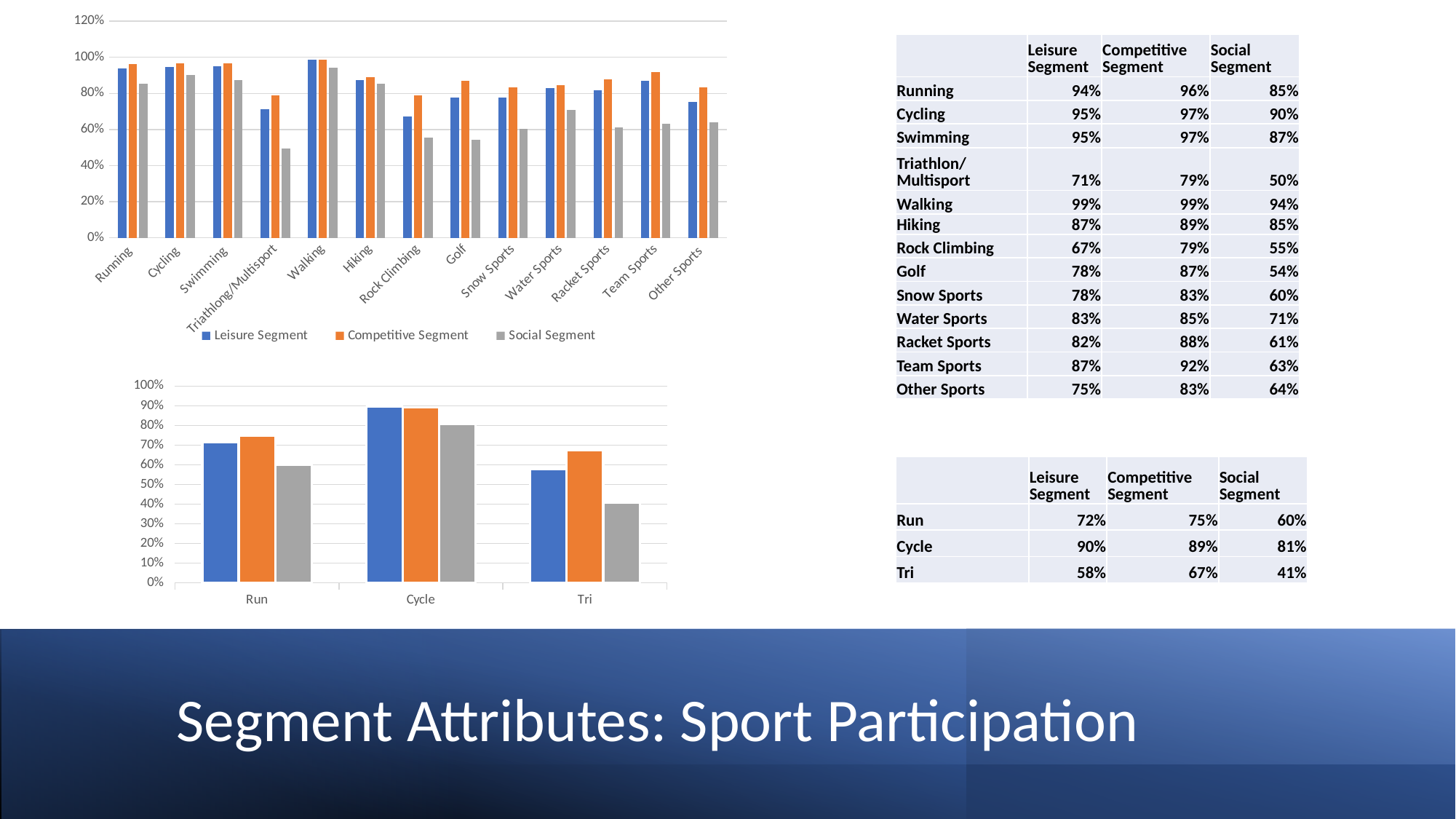

### Chart

| Category | Leisure Segment | Competitive Segment | Social Segment |
|---|---|---|---|
| Running  | 0.9378109452736318 | 0.9627118644067797 | 0.8543689320388349 |
| Cycling  | 0.9477611940298507 | 0.9661016949152542 | 0.9029126213592233 |
| Swimming  | 0.9502487562189055 | 0.9661016949152542 | 0.8737864077669902 |
| Triathlong/Multisport | 0.7114427860696517 | 0.7898305084745763 | 0.49514563106796117 |
| Walking | 0.9875621890547264 | 0.9864406779661017 | 0.941747572815534 |
| Hiking | 0.8731343283582089 | 0.8915254237288136 | 0.8543689320388349 |
| Rock Climbing | 0.6716417910447762 | 0.7898305084745763 | 0.5533980582524272 |
| Golf | 0.7786069651741293 | 0.8677966101694915 | 0.5436893203883495 |
| Snow Sports | 0.7761194029850746 | 0.8338983050847457 | 0.6019417475728155 |
| Water Sports | 0.8308457711442786 | 0.847457627118644 | 0.7087378640776699 |
| Racket Sports | 0.818407960199005 | 0.8779661016949153 | 0.6116504854368932 |
| Team Sports | 0.8706467661691543 | 0.9186440677966101 | 0.6310679611650486 |
| Other Sports  | 0.7512437810945274 | 0.8338983050847457 | 0.6407766990291263 |
|  | Leisure Segment | Competitive Segment | Social Segment |
| --- | --- | --- | --- |
| Running | 94% | 96% | 85% |
| Cycling | 95% | 97% | 90% |
| Swimming | 95% | 97% | 87% |
| Triathlon/Multisport | 71% | 79% | 50% |
| Walking | 99% | 99% | 94% |
| Hiking | 87% | 89% | 85% |
| Rock Climbing | 67% | 79% | 55% |
| Golf | 78% | 87% | 54% |
| Snow Sports | 78% | 83% | 60% |
| Water Sports | 83% | 85% | 71% |
| Racket Sports | 82% | 88% | 61% |
| Team Sports | 87% | 92% | 63% |
| Other Sports | 75% | 83% | 64% |

### Chart

| Category | Leisure Segment | Competitive Segment | Social Segment |
|---|---|---|---|
| Run | 0.7164179104477612 | 0.7491525423728813 | 0.6019417475728155 |
| Cycle | 0.8955223880597015 | 0.8915254237288136 | 0.8058252427184466 |
| Tri | 0.5796019900497512 | 0.6745762711864407 | 0.4077669902912621 |
|  | Leisure Segment | Competitive Segment | Social Segment |
| --- | --- | --- | --- |
| Run | 72% | 75% | 60% |
| Cycle | 90% | 89% | 81% |
| Tri | 58% | 67% | 41% |

# Segment Attributes: Sport Participation